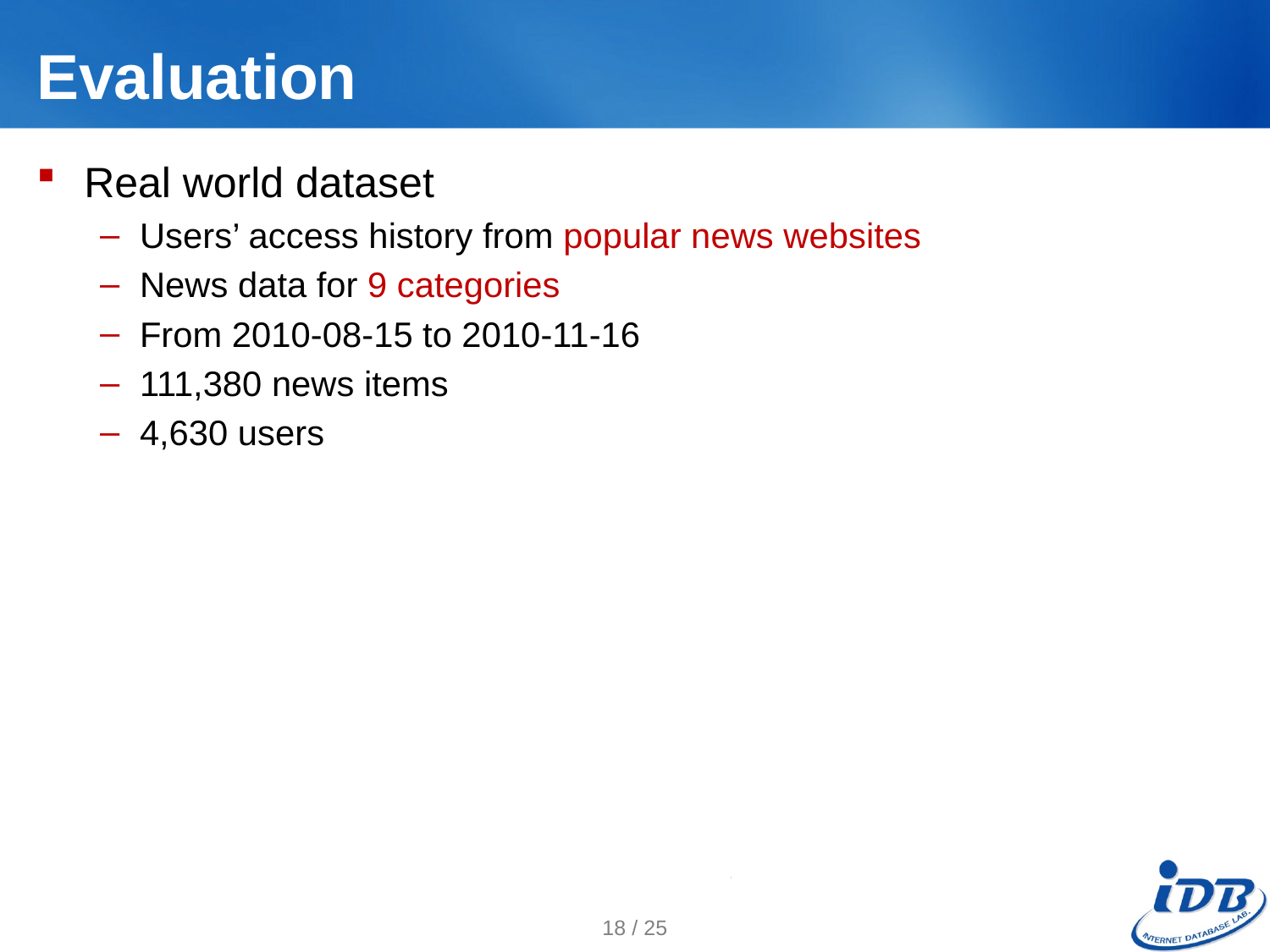

# Evaluation
Real world dataset
Users’ access history from popular news websites
News data for 9 categories
From 2010-08-15 to 2010-11-16
111,380 news items
4,630 users

18 / 25